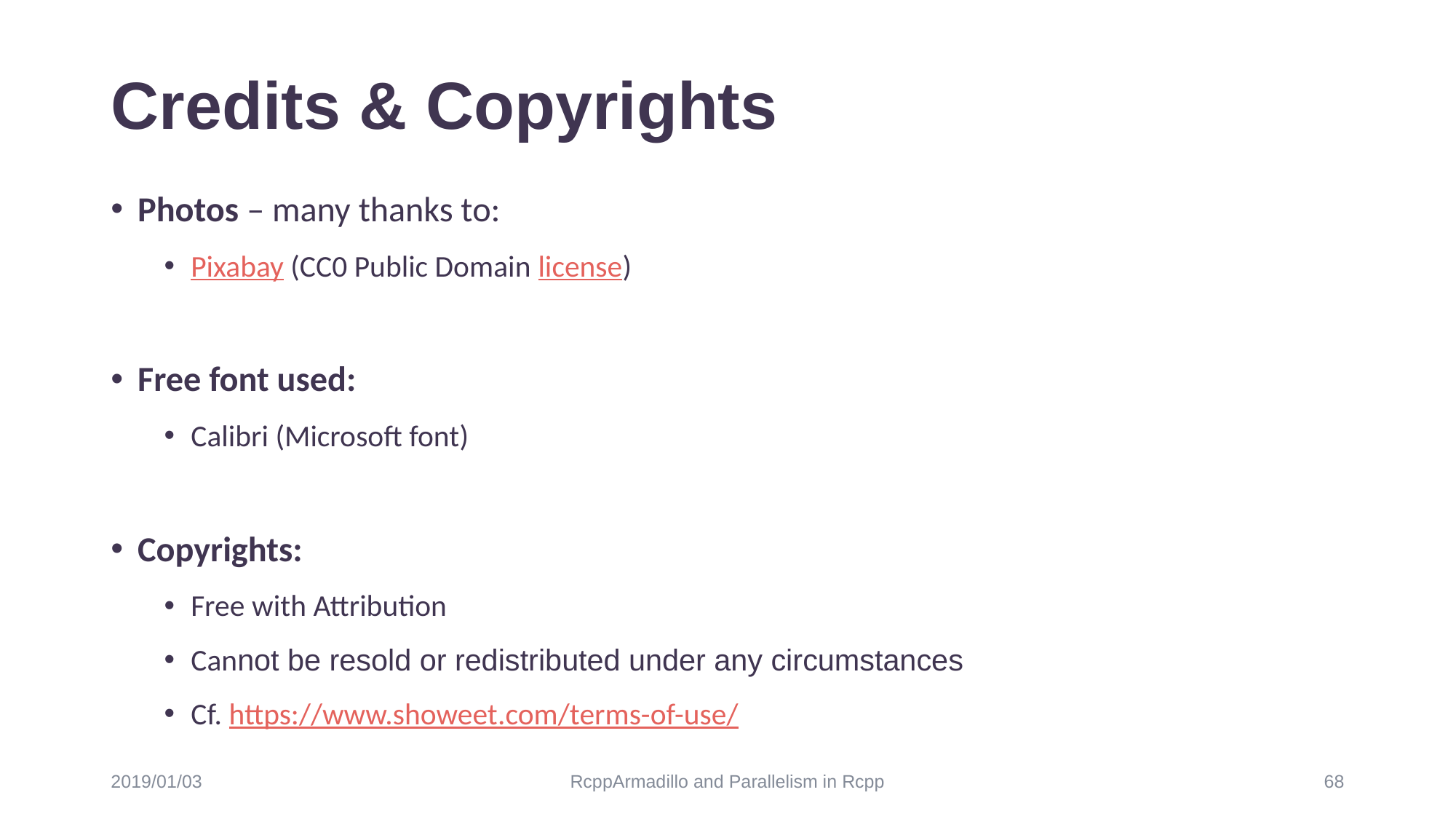

# Credits & Copyrights
Photos – many thanks to:
Pixabay (CC0 Public Domain license)

Free font used:
Calibri (Microsoft font)

Copyrights:
Free with Attribution
Cannot be resold or redistributed under any circumstances
Cf. https://www.showeet.com/terms-of-use/
2019/01/03
RcppArmadillo and Parallelism in Rcpp
68